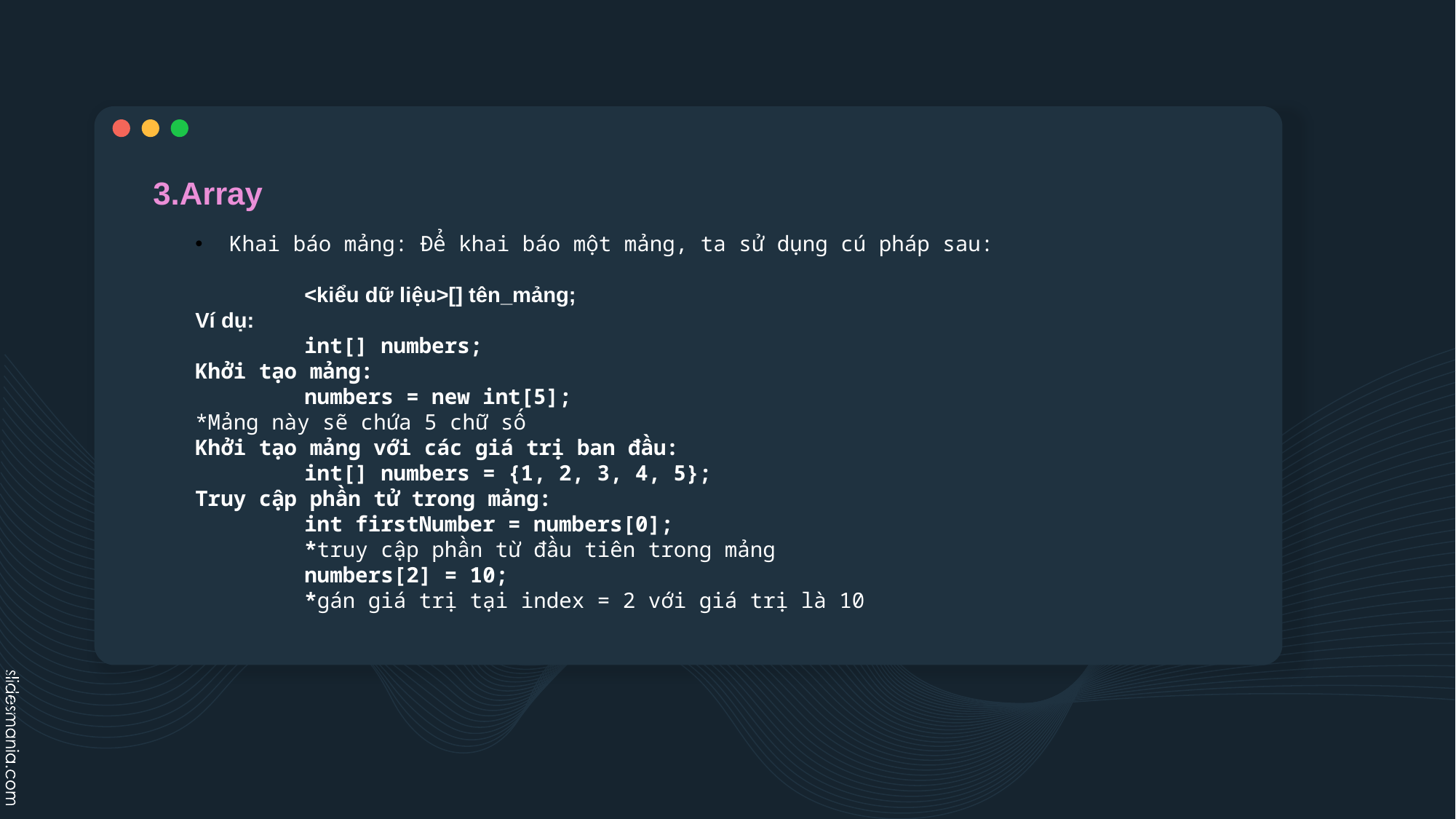

3.Array
Khai báo mảng: Để khai báo một mảng, ta sử dụng cú pháp sau:

	<kiểu dữ liệu>[] tên_mảng;
Ví dụ:
	int[] numbers;
Khởi tạo mảng:
	numbers = new int[5];
*Mảng này sẽ chứa 5 chữ số
Khởi tạo mảng với các giá trị ban đầu:
	int[] numbers = {1, 2, 3, 4, 5};
Truy cập phần tử trong mảng:
	int firstNumber = numbers[0];
	*truy cập phần từ đầu tiên trong mảng
	numbers[2] = 10;
	*gán giá trị tại index = 2 với giá trị là 10